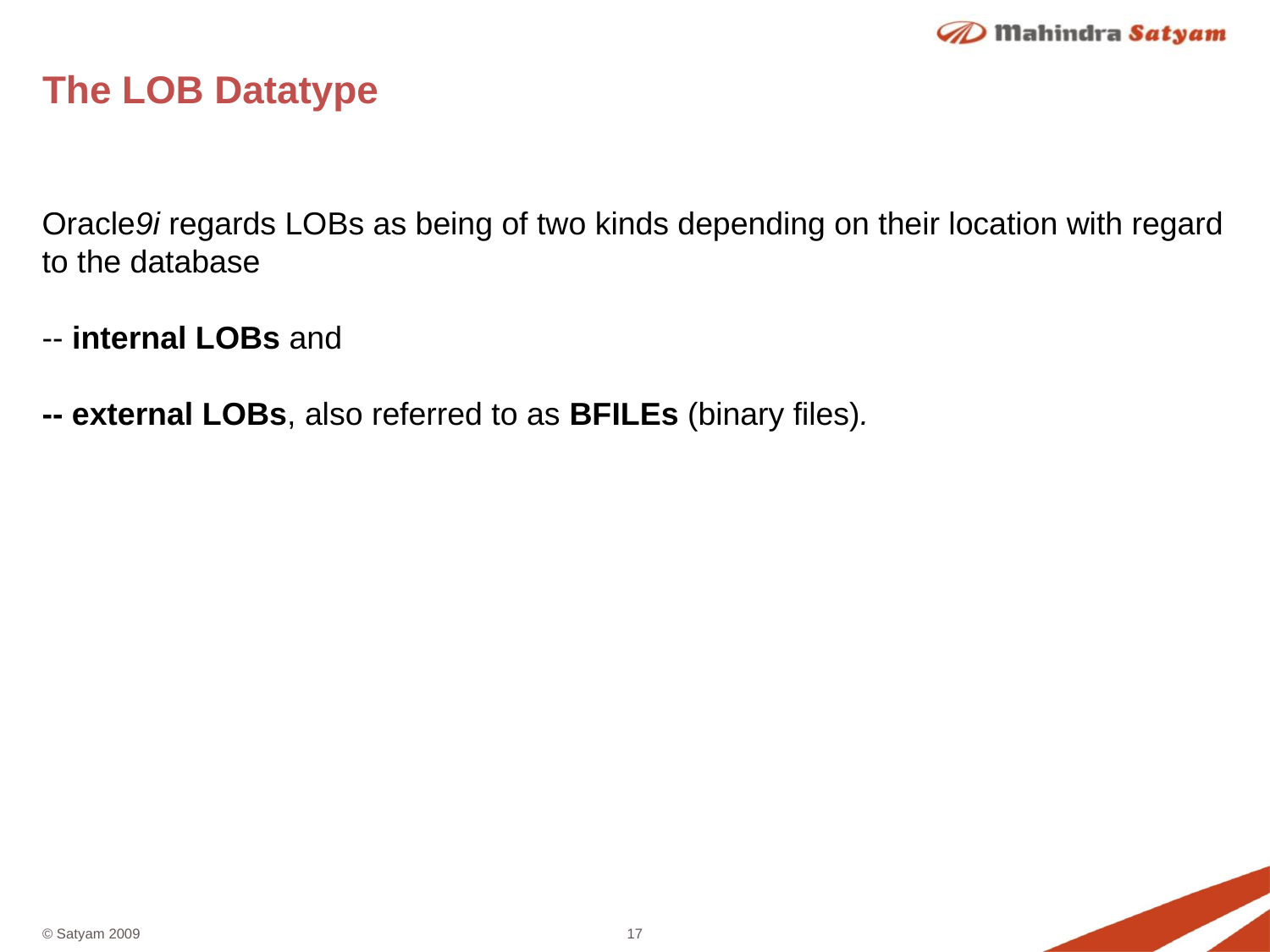

# The LOB Datatype
Oracle9i regards LOBs as being of two kinds depending on their location with regard to the database

-- internal LOBs and

-- external LOBs, also referred to as BFILEs (binary files).